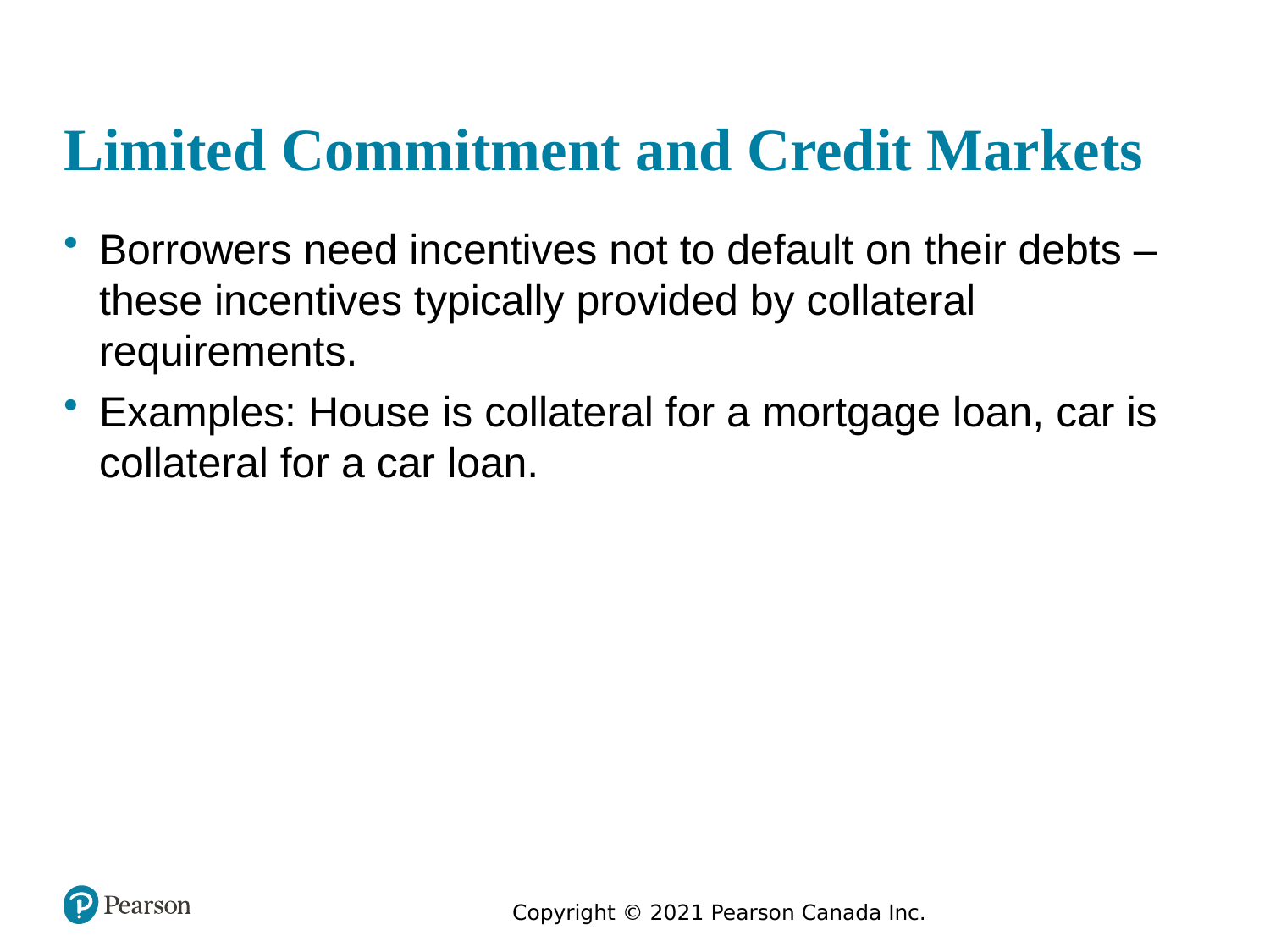

# Limited Commitment and Credit Markets
Borrowers need incentives not to default on their debts – these incentives typically provided by collateral requirements.
Examples: House is collateral for a mortgage loan, car is collateral for a car loan.